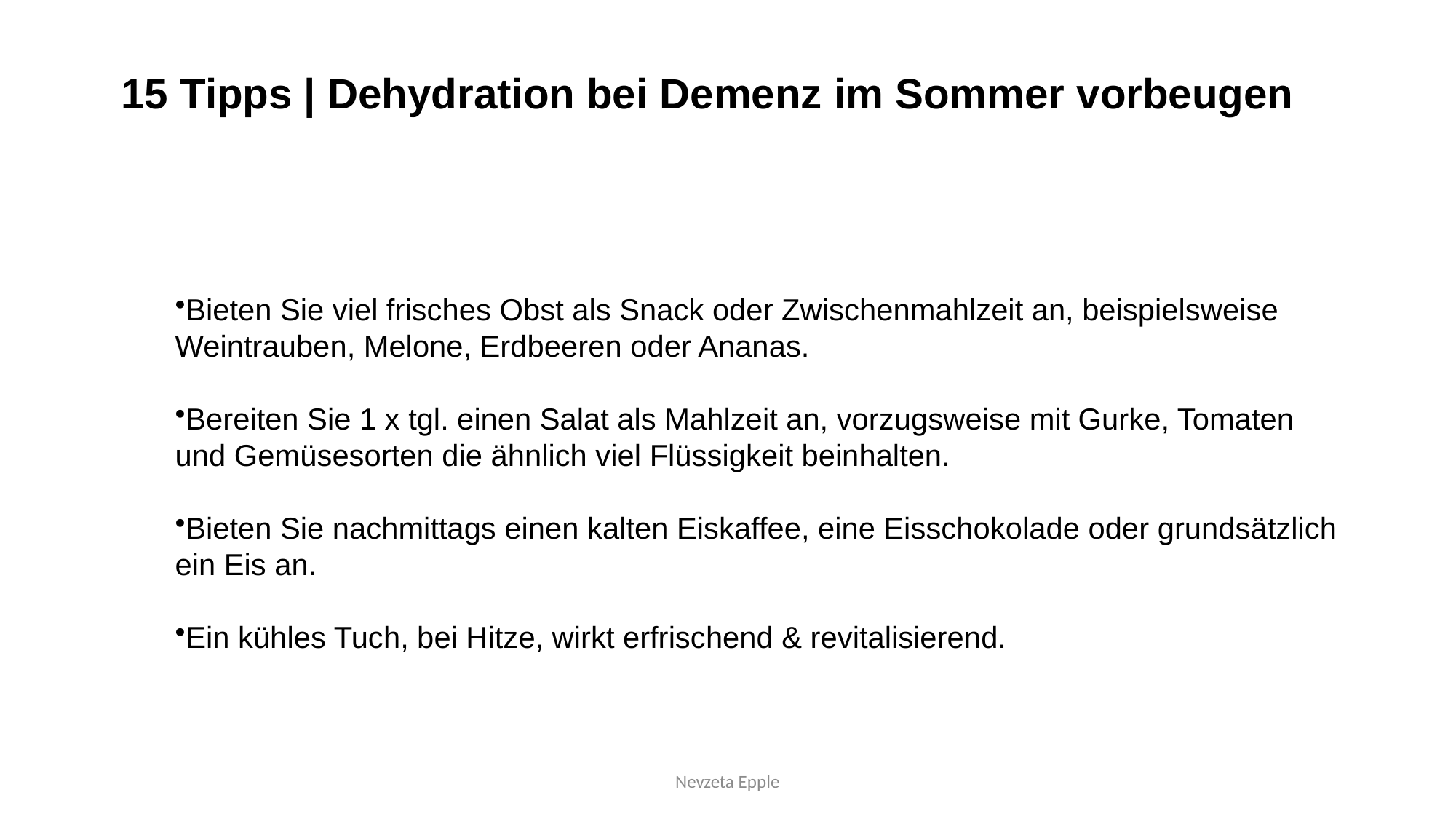

# 15 Tipps | Dehydration bei Demenz im Sommer vorbeugen

Bieten Sie viel frisches Obst als Snack oder Zwischenmahlzeit an, beispielsweise Weintrauben, Melone, Erdbeeren oder Ananas.

Bereiten Sie 1 x tgl. einen Salat als Mahlzeit an, vorzugsweise mit Gurke, Tomaten und Gemüsesorten die ähnlich viel Flüssigkeit beinhalten.

Bieten Sie nachmittags einen kalten Eiskaffee, eine Eisschokolade oder grundsätzlich ein Eis an.

Ein kühles Tuch, bei Hitze, wirkt erfrischend & revitalisierend.
Nevzeta Epple